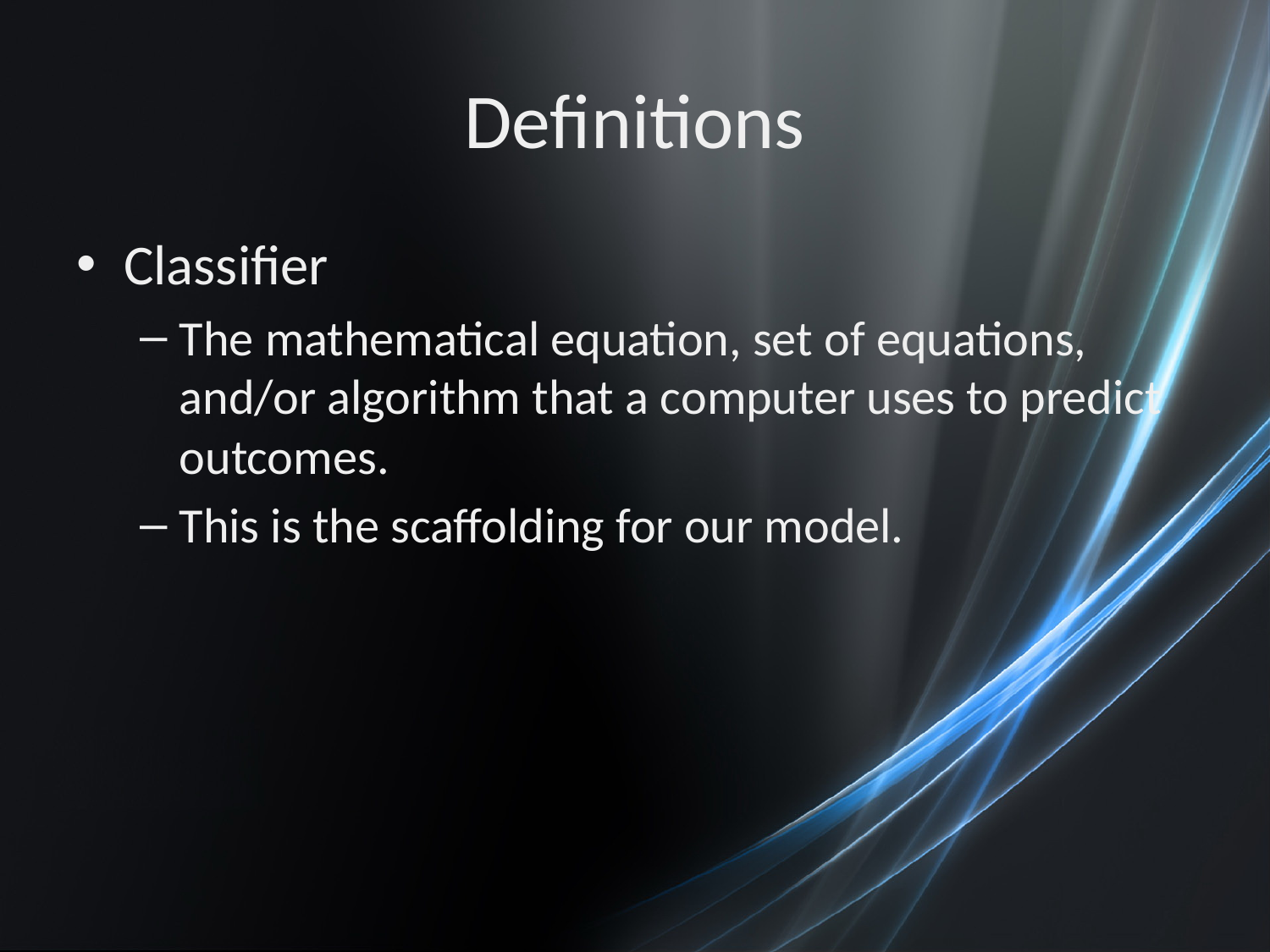

# Definitions
Classifier
The mathematical equation, set of equations, and/or algorithm that a computer uses to predict outcomes.
This is the scaffolding for our model.